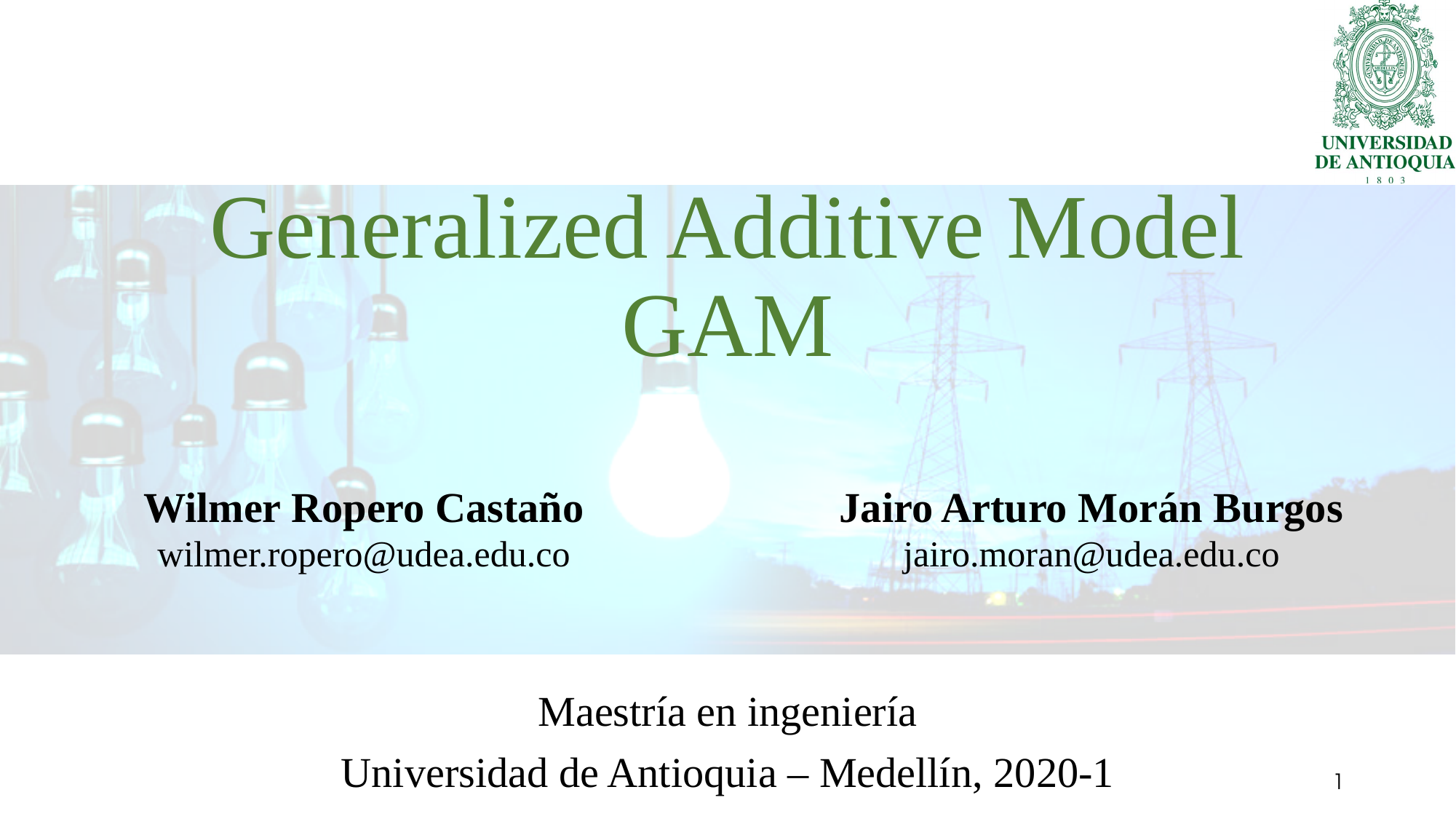

# Generalized Additive Model GAM
Wilmer Ropero Castaño
wilmer.ropero@udea.edu.co
Jairo Arturo Morán Burgos
jairo.moran@udea.edu.co
Maestría en ingeniería
Universidad de Antioquia – Medellín, 2020-1
1